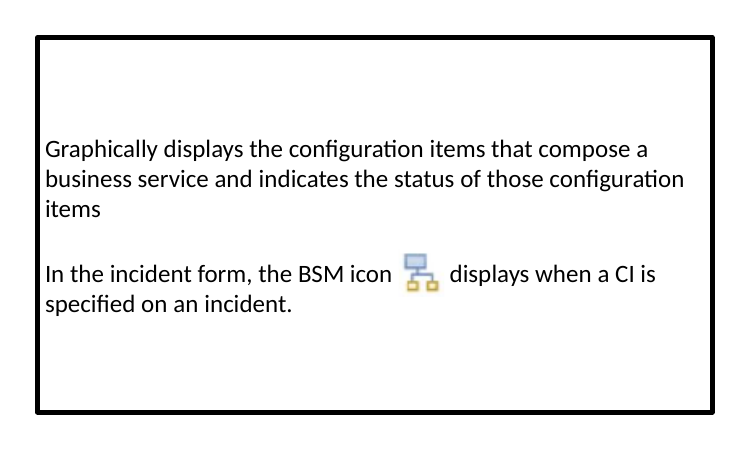

Graphically displays the configuration items that compose a business service and indicates the status of those configuration items

In the incident form, the BSM icon          displays when a CI is specified on an incident.